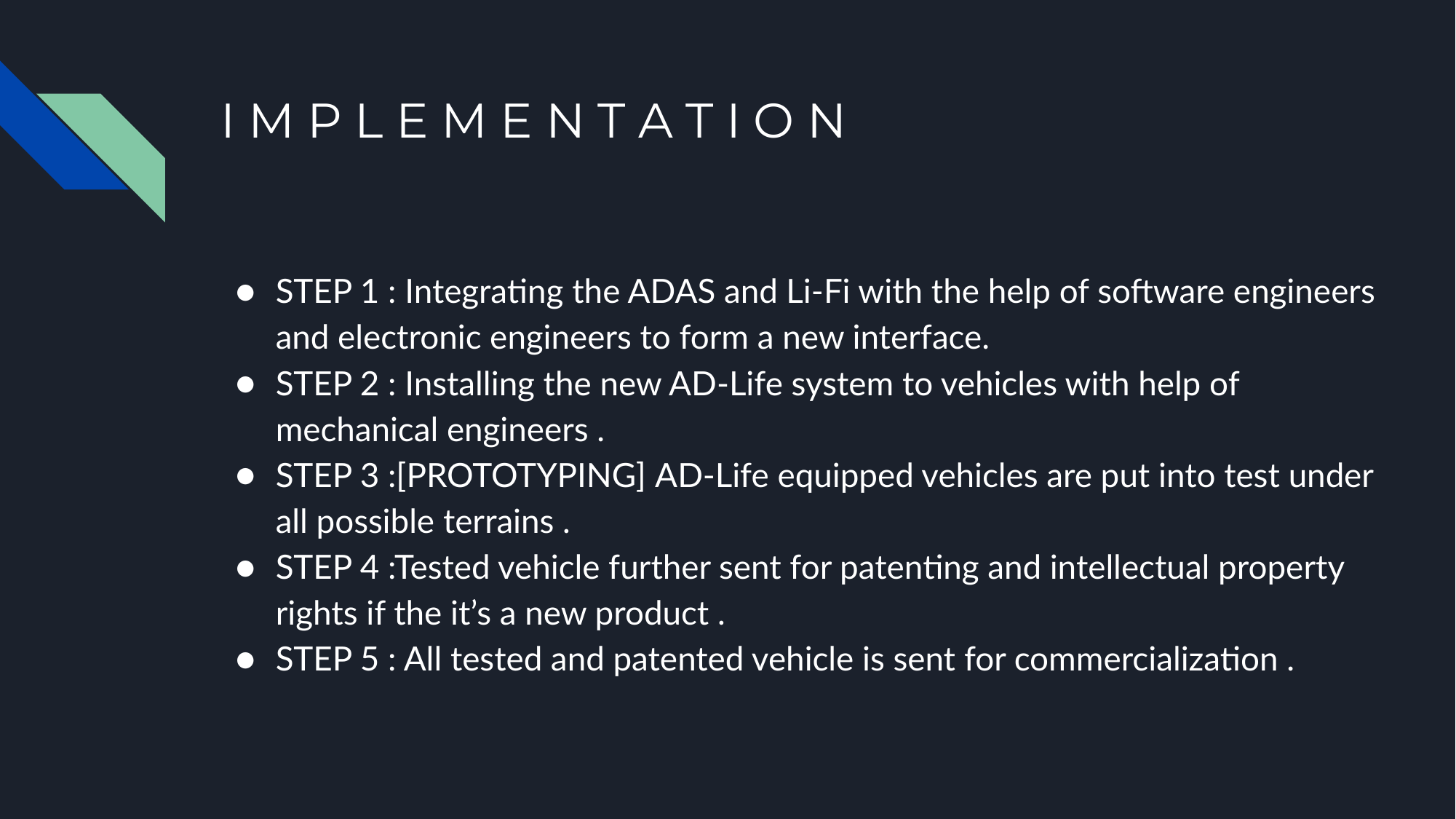

# I M P L E M E N T A T I O N
STEP 1 : Integrating the ADAS and Li-Fi with the help of software engineers and electronic engineers to form a new interface.
STEP 2 : Installing the new AD-Life system to vehicles with help of mechanical engineers .
STEP 3 :[PROTOTYPING] AD-Life equipped vehicles are put into test under all possible terrains .
STEP 4 :Tested vehicle further sent for patenting and intellectual property rights if the it’s a new product .
STEP 5 : All tested and patented vehicle is sent for commercialization .